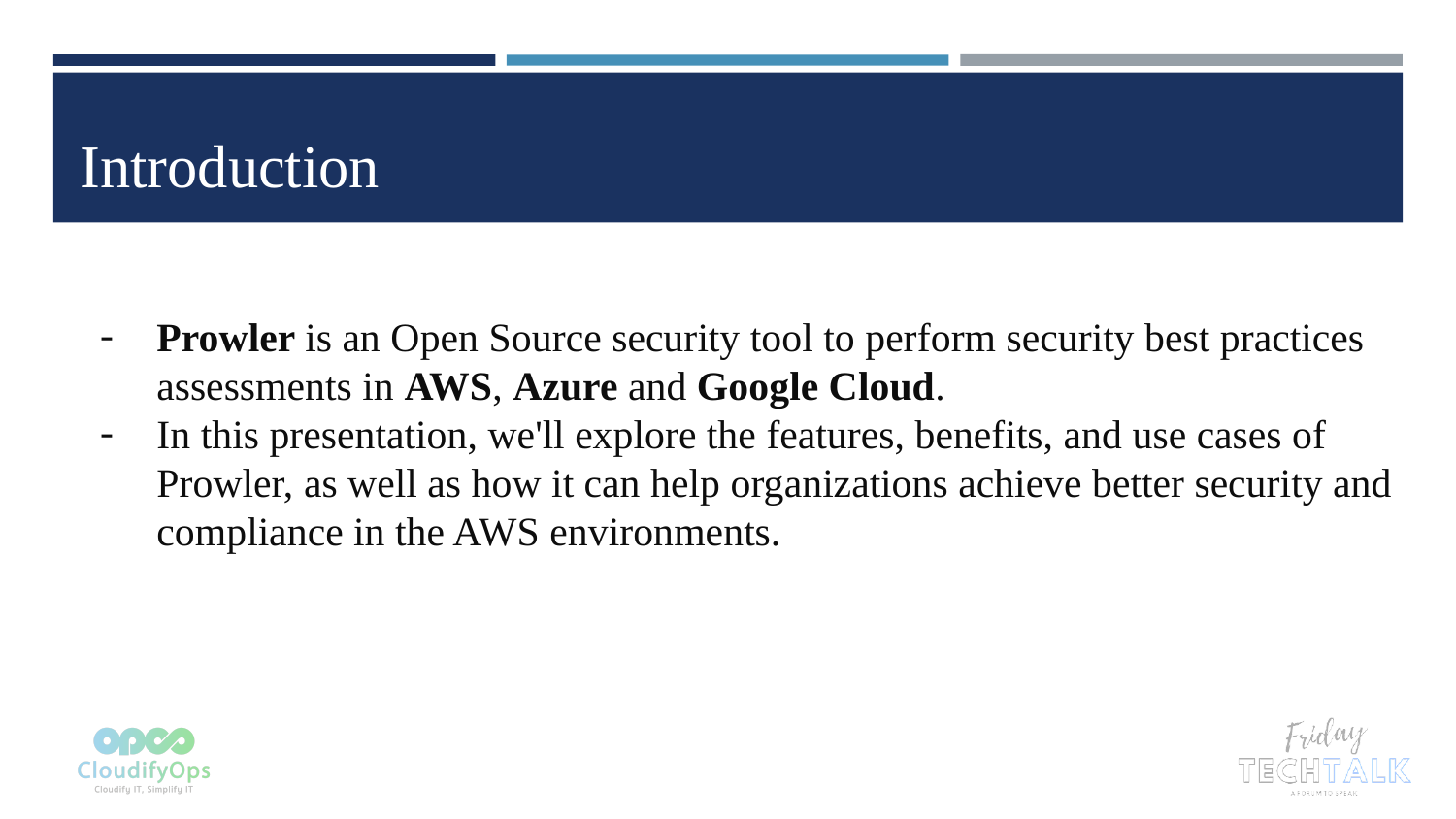

# Introduction
Prowler is an Open Source security tool to perform security best practices assessments in AWS, Azure and Google Cloud.
In this presentation, we'll explore the features, benefits, and use cases of Prowler, as well as how it can help organizations achieve better security and compliance in the AWS environments.